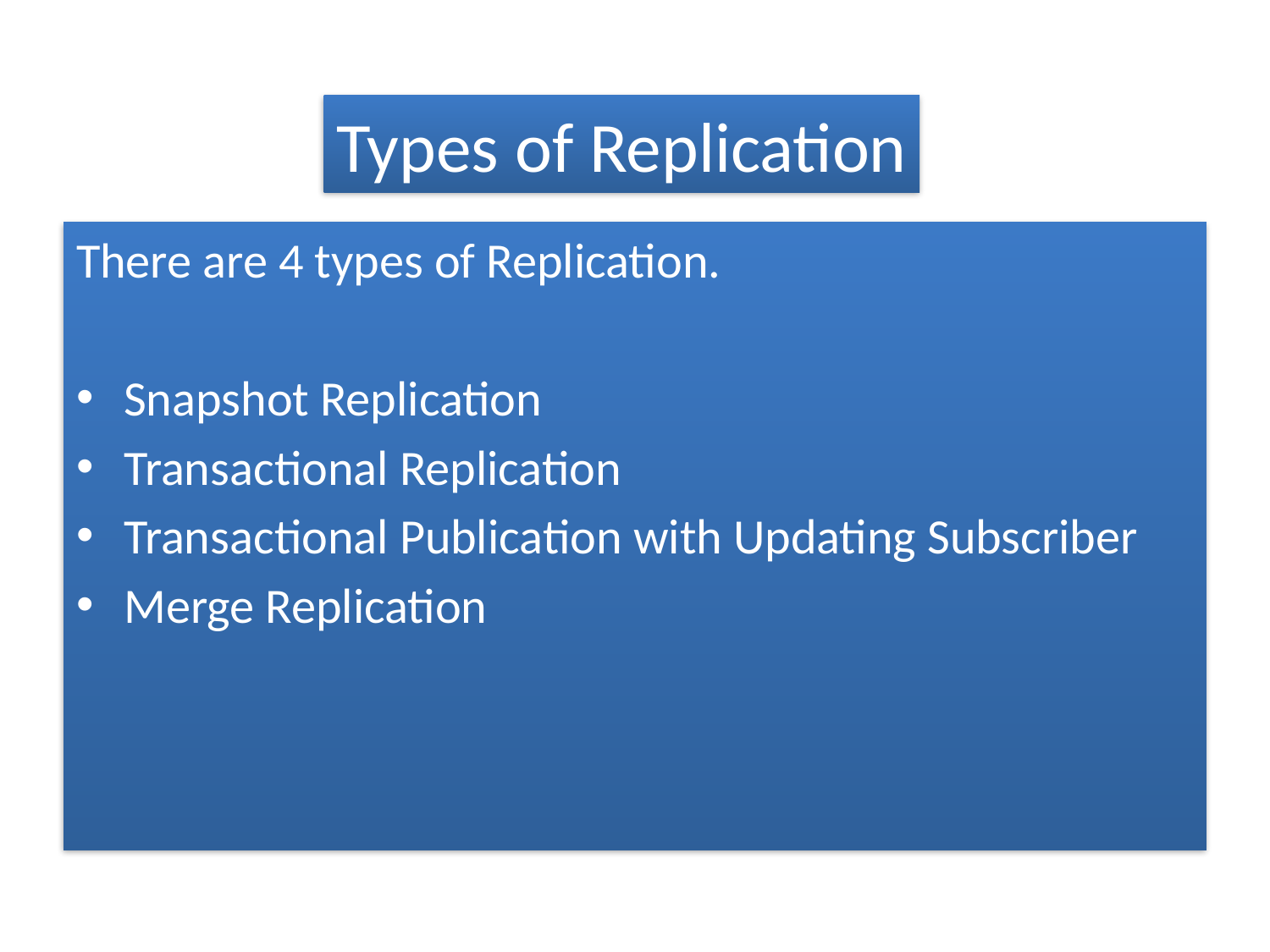

Types of Replication
There are 4 types of Replication.

Snapshot Replication
Transactional Replication
Transactional Publication with Updating Subscriber
Merge Replication